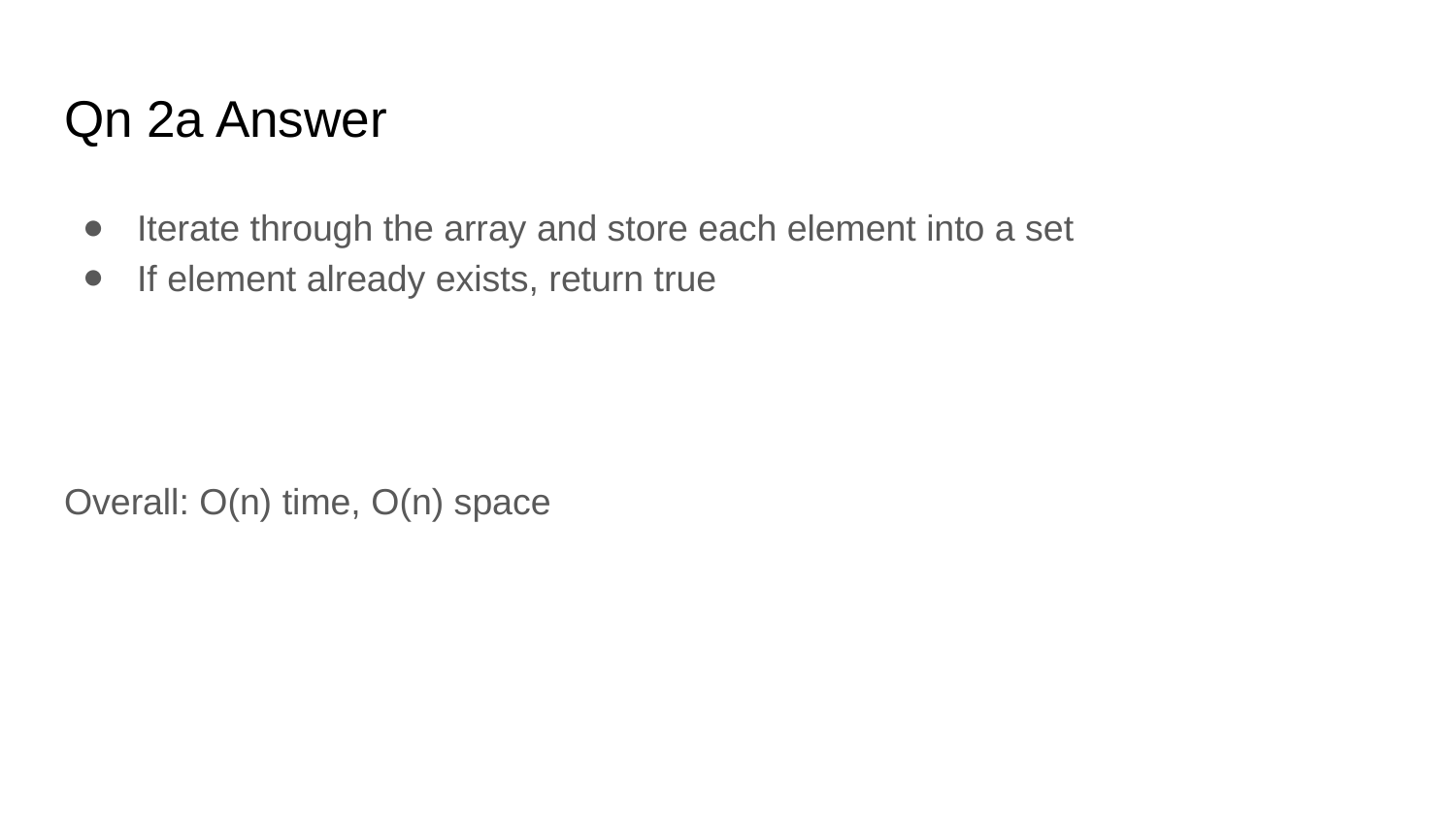

# Qn 2a Answer
Iterate through the array and store each element into a set
If element already exists, return true

Overall: O(n) time, O(n) space